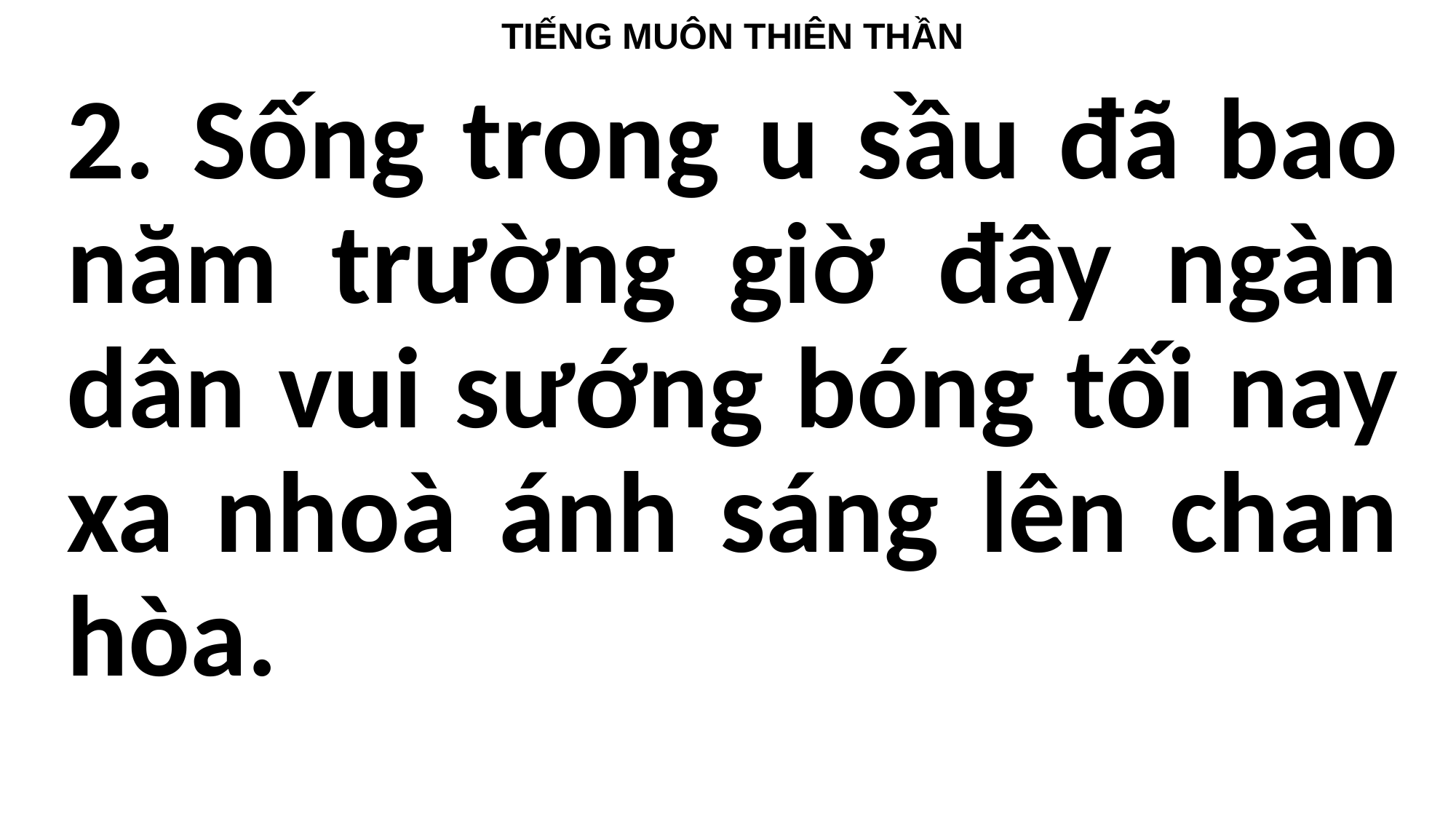

TIẾNG MUÔN THIÊN THẦN
2. Sống trong u sầu đã bao năm trường giờ đây ngàn dân vui sướng bóng tối nay xa nhoà ánh sáng lên chan hòa.